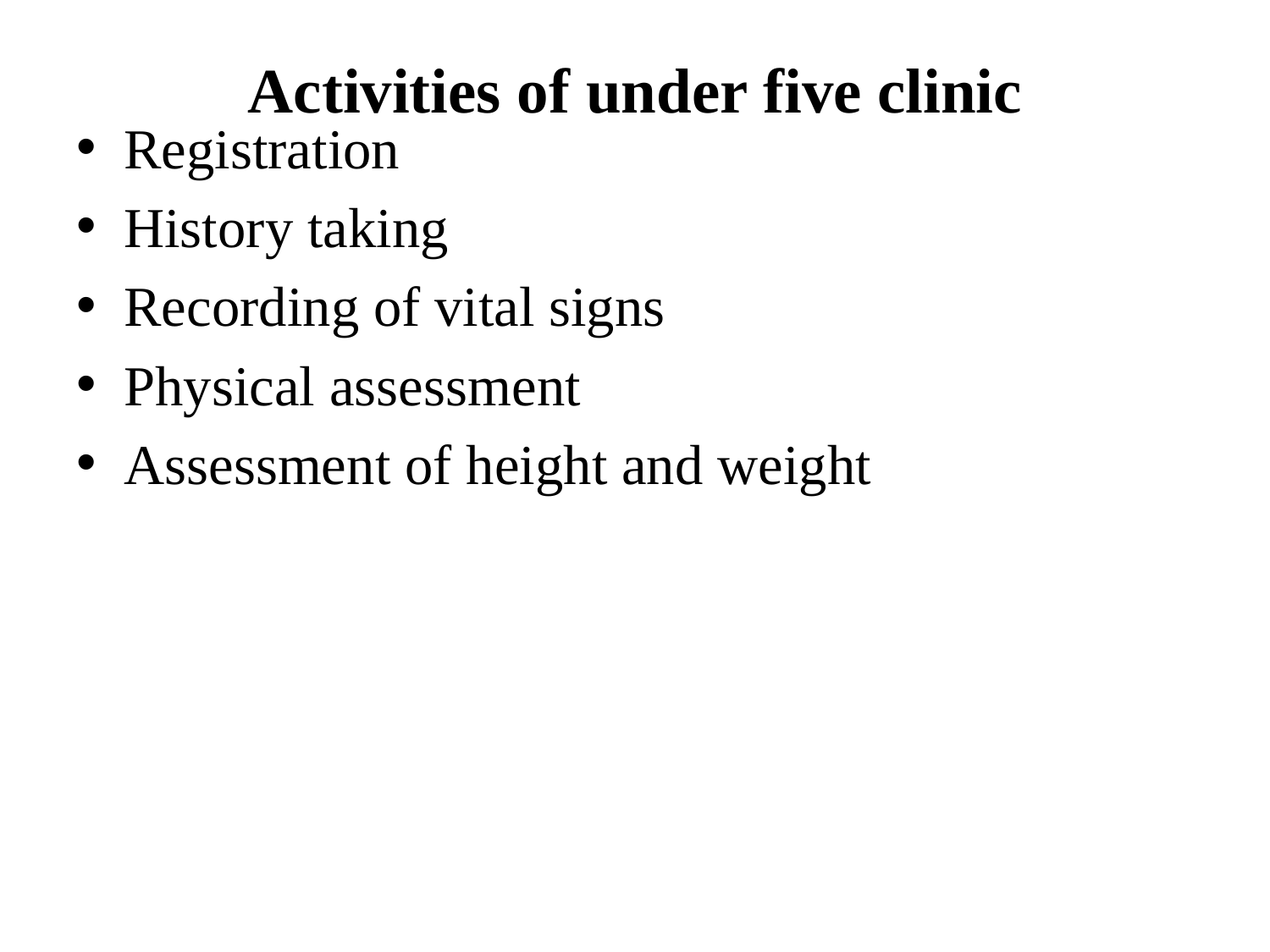

# Activities of under five clinic
Registration
History taking
Recording of vital signs
Physical assessment
Assessment of height and weight